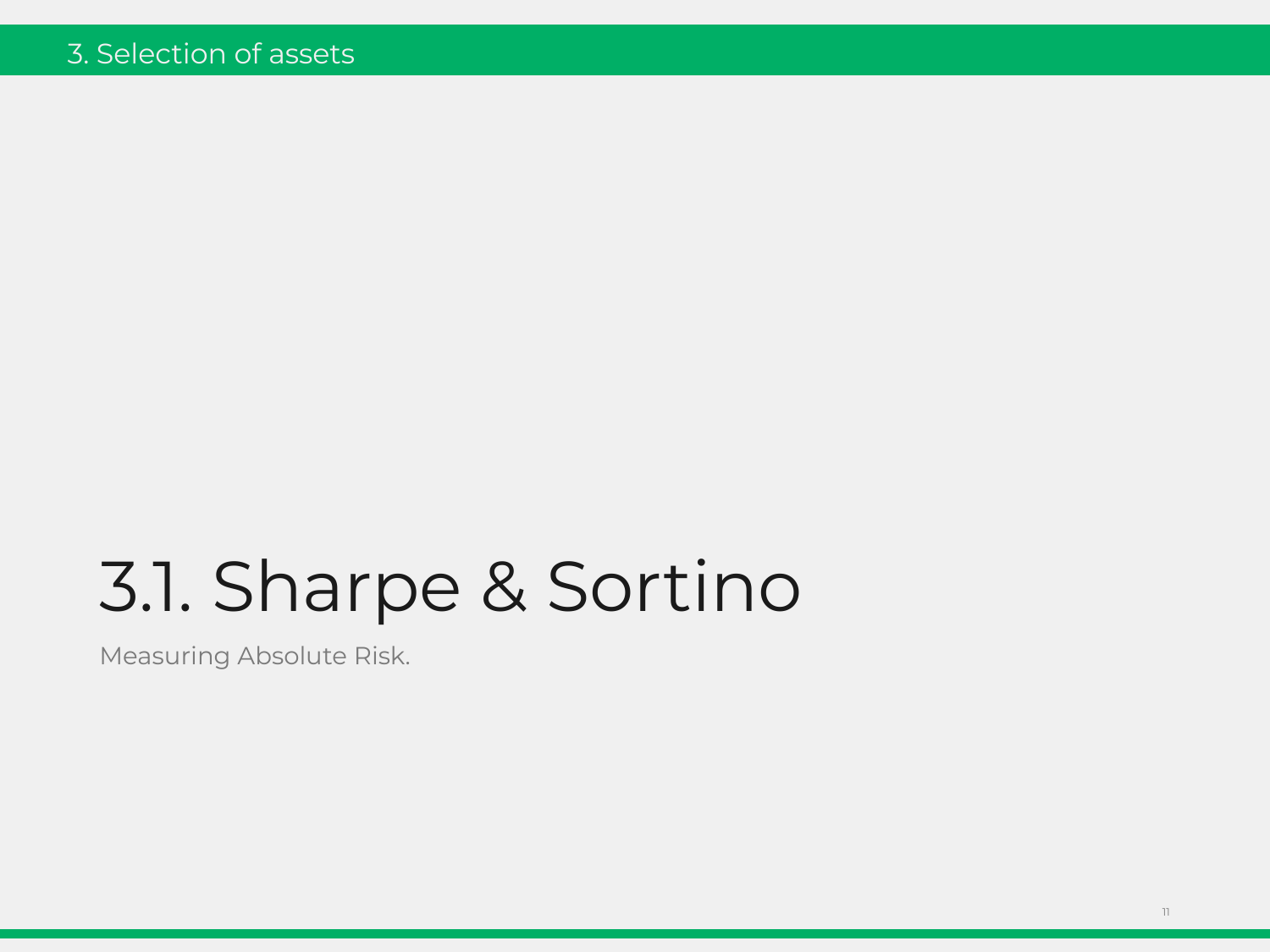

3. Selection of assets
# 3.1. Sharpe & Sortino
Measuring Absolute Risk.
11